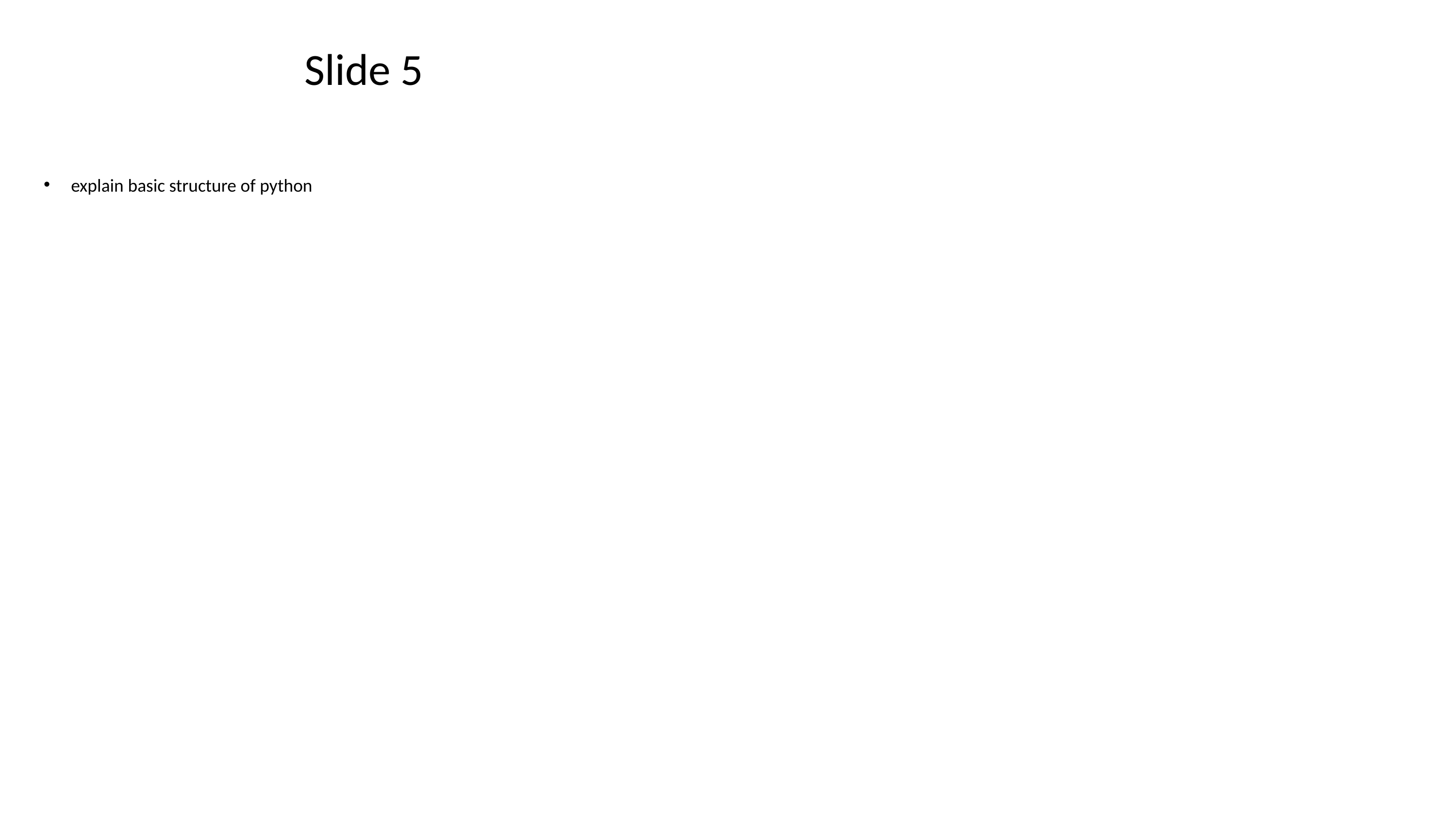

# Slide 5

explain basic structure of python